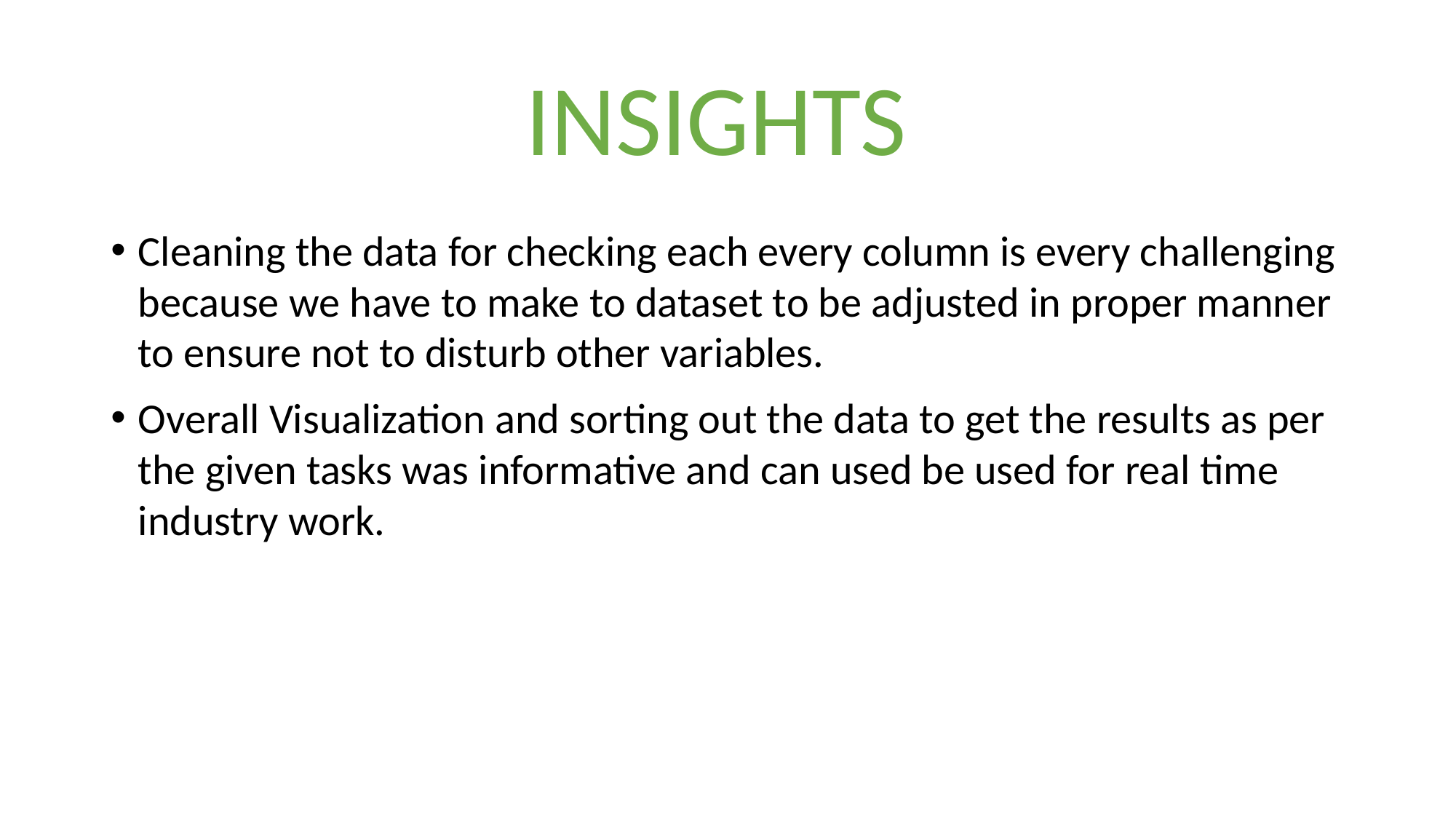

# INSIGHTS
Cleaning the data for checking each every column is every challenging because we have to make to dataset to be adjusted in proper manner to ensure not to disturb other variables.
Overall Visualization and sorting out the data to get the results as per the given tasks was informative and can used be used for real time industry work.